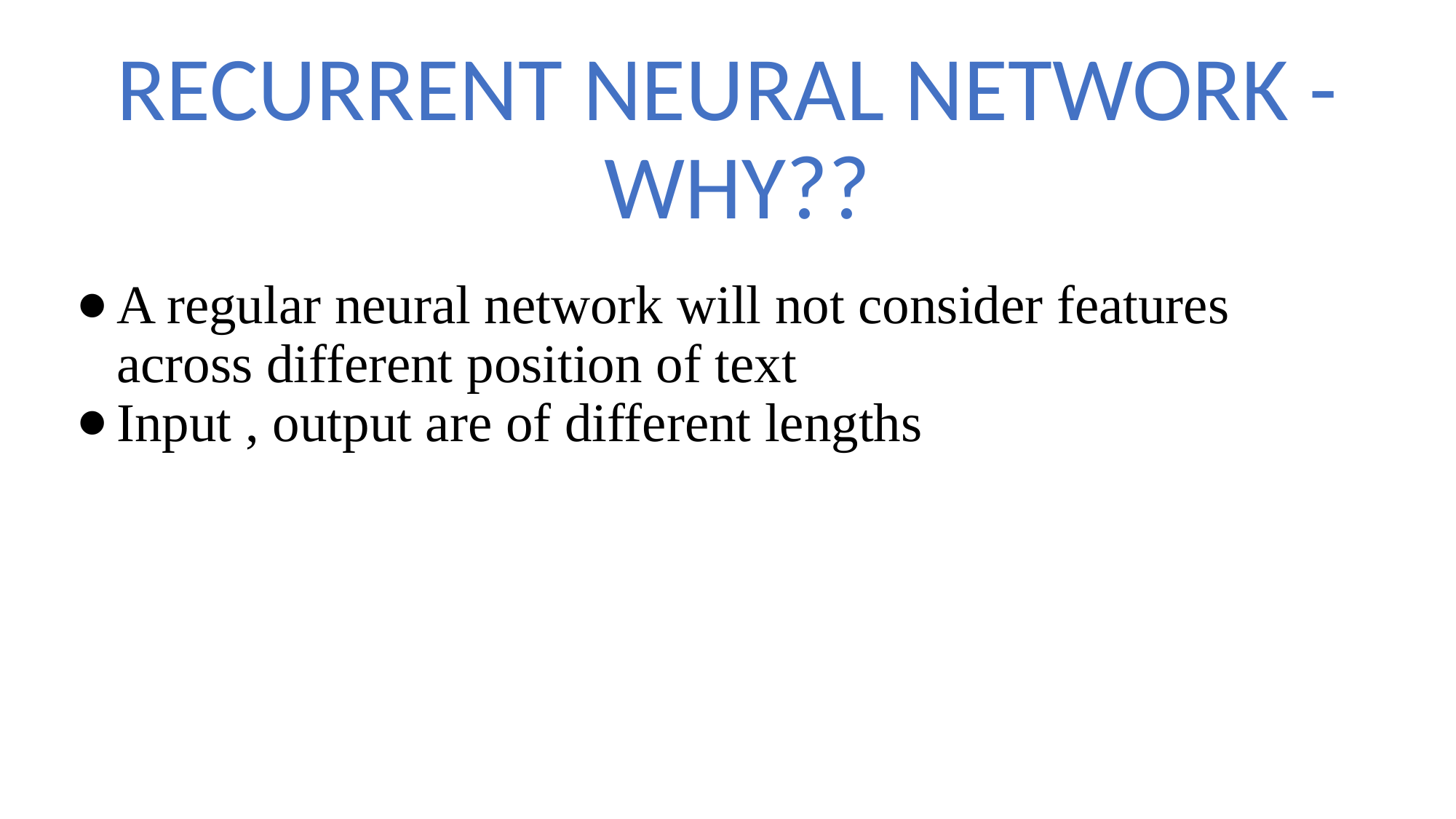

# RECURRENT NEURAL NETWORK -  WHY??
A regular neural network will not consider features across different position of text
Input , output are of different lengths